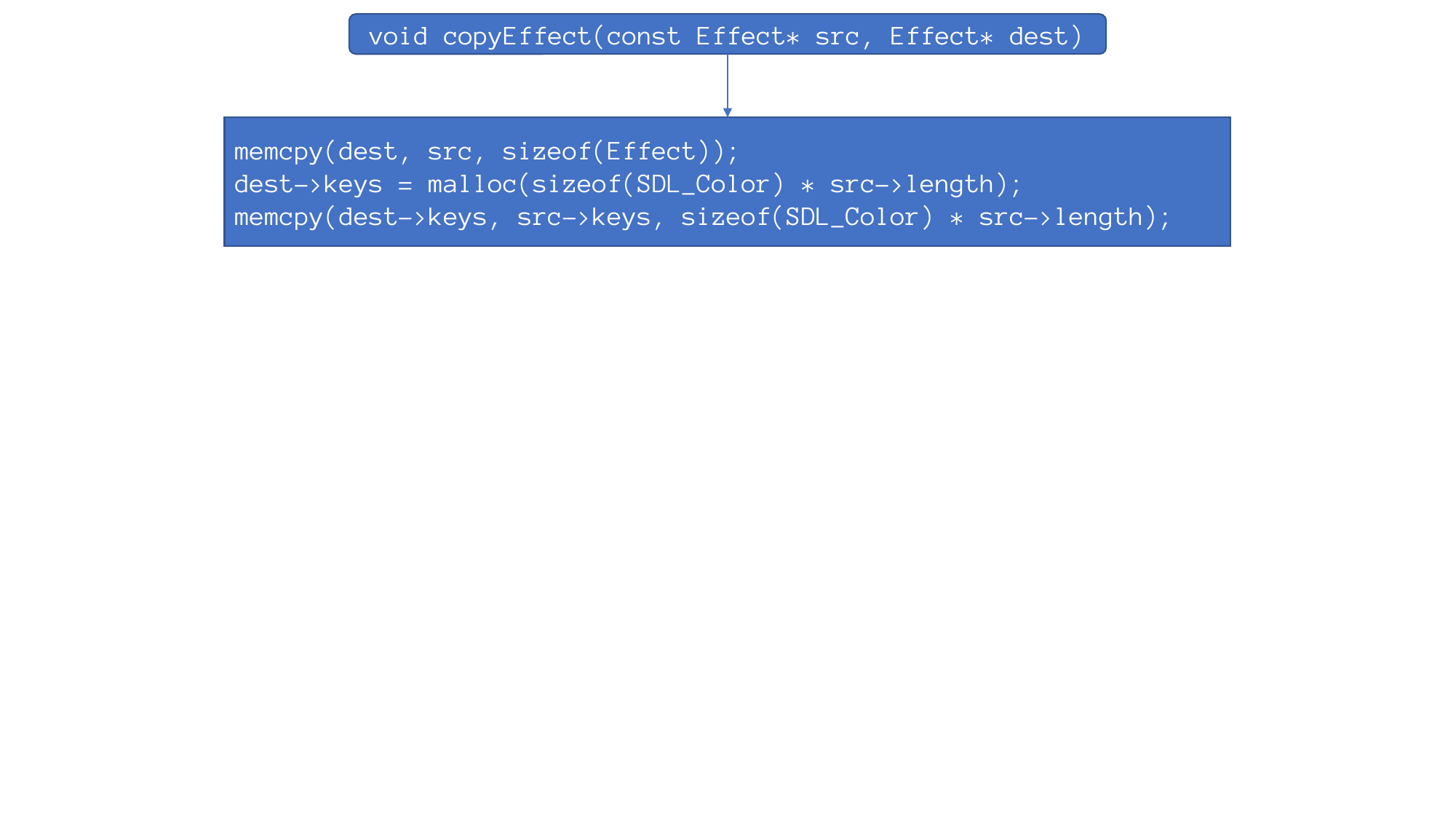

void copyEffect(const Effect* src, Effect* dest)
memcpy(dest, src, sizeof(Effect));
dest->keys = malloc(sizeof(SDL_Color) * src->length);
memcpy(dest->keys, src->keys, sizeof(SDL_Color) * src->length);